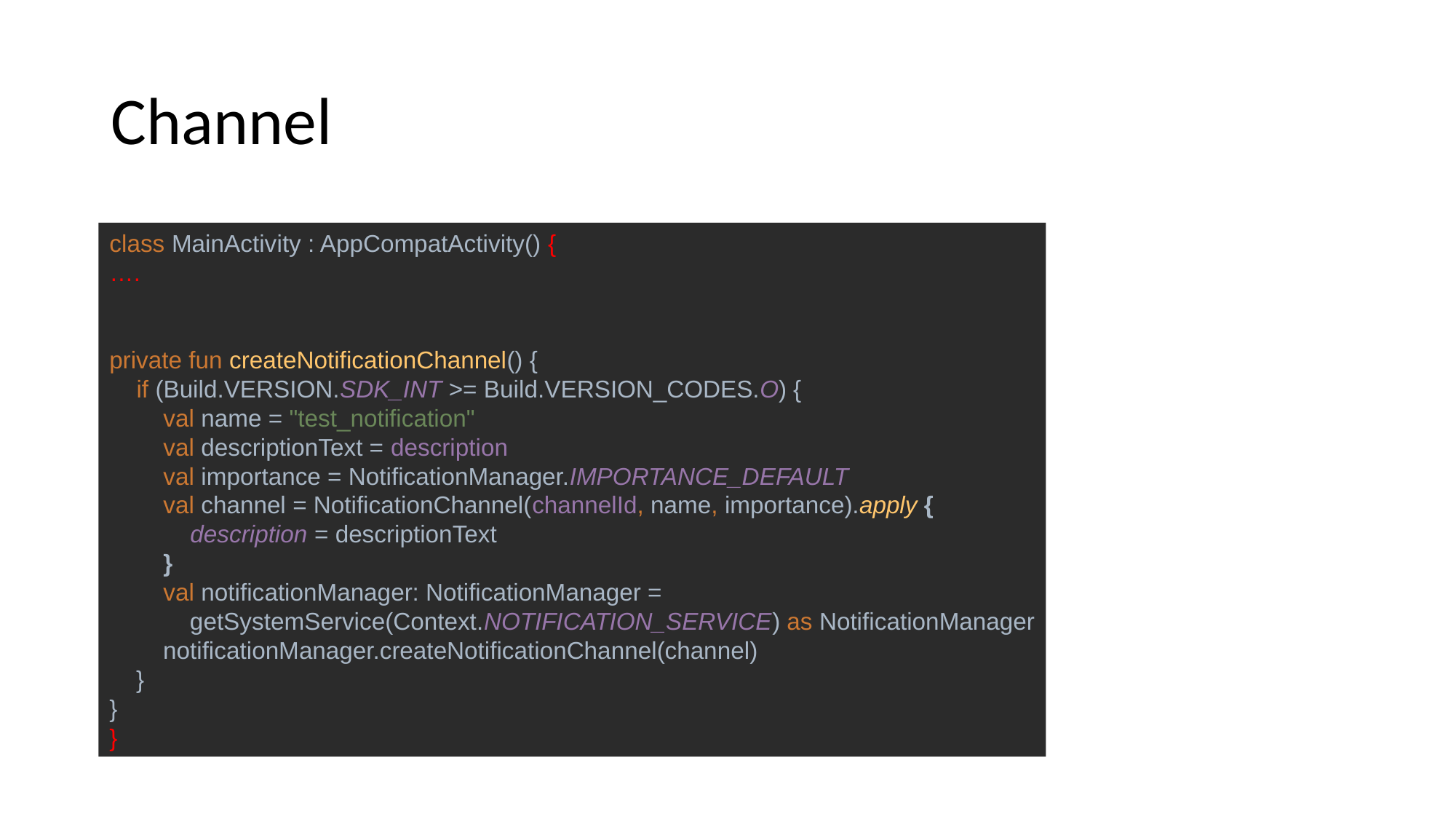

# Channel
class MainActivity : AppCompatActivity() {
….

private fun createNotificationChannel() {
    if (Build.VERSION.SDK_INT >= Build.VERSION_CODES.O) {
        val name = "test_notification"
        val descriptionText = description
        val importance = NotificationManager.IMPORTANCE_DEFAULT
        val channel = NotificationChannel(channelId, name, importance).apply {
            description = descriptionText
        }
        val notificationManager: NotificationManager =
            getSystemService(Context.NOTIFICATION_SERVICE) as NotificationManager
        notificationManager.createNotificationChannel(channel)
    }
}
}